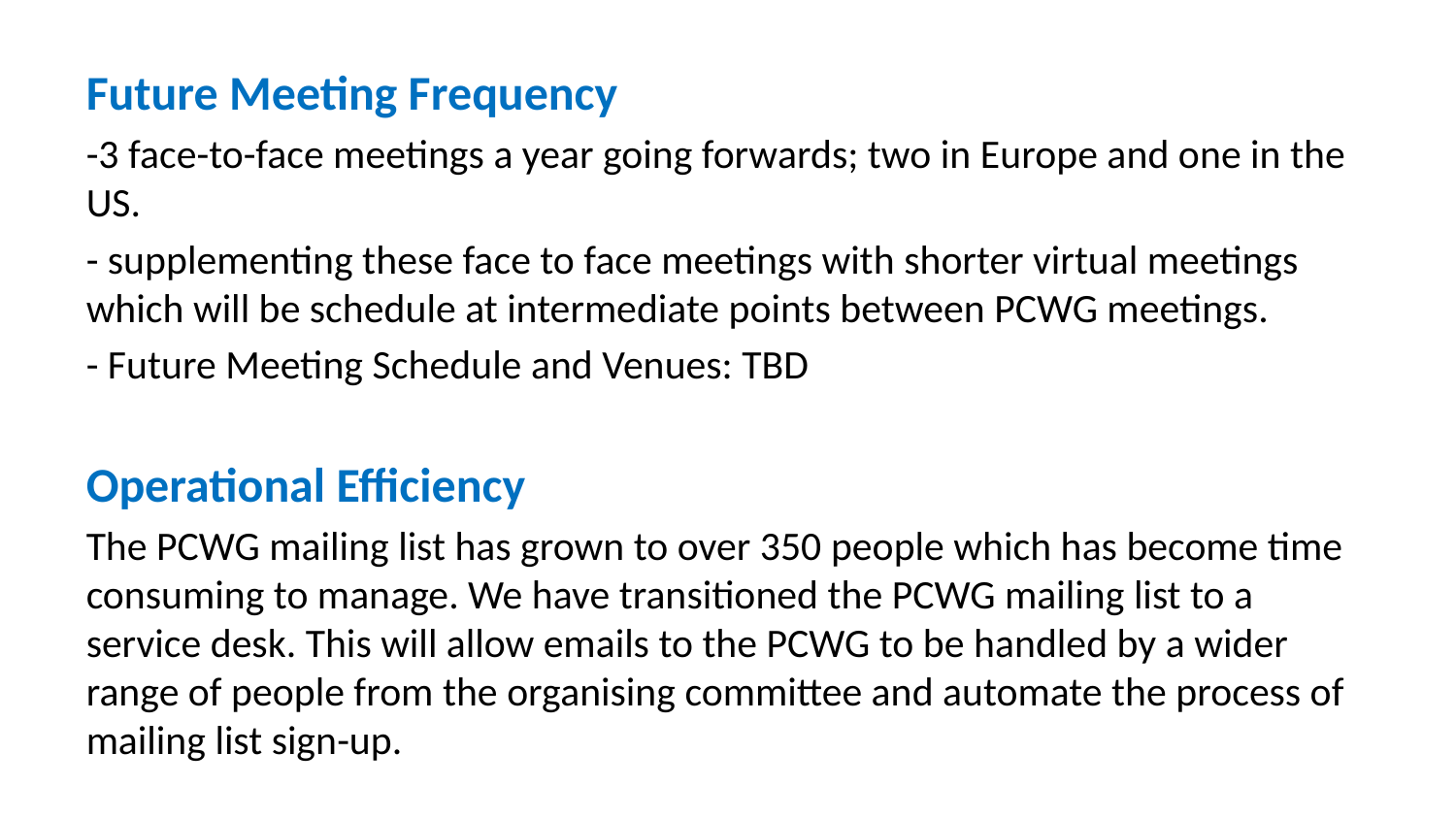

Future Meeting Frequency
-3 face-to-face meetings a year going forwards; two in Europe and one in the US.
- supplementing these face to face meetings with shorter virtual meetings which will be schedule at intermediate points between PCWG meetings.
- Future Meeting Schedule and Venues: TBD

Operational Efficiency
The PCWG mailing list has grown to over 350 people which has become time consuming to manage. We have transitioned the PCWG mailing list to a service desk. This will allow emails to the PCWG to be handled by a wider range of people from the organising committee and automate the process of mailing list sign-up.